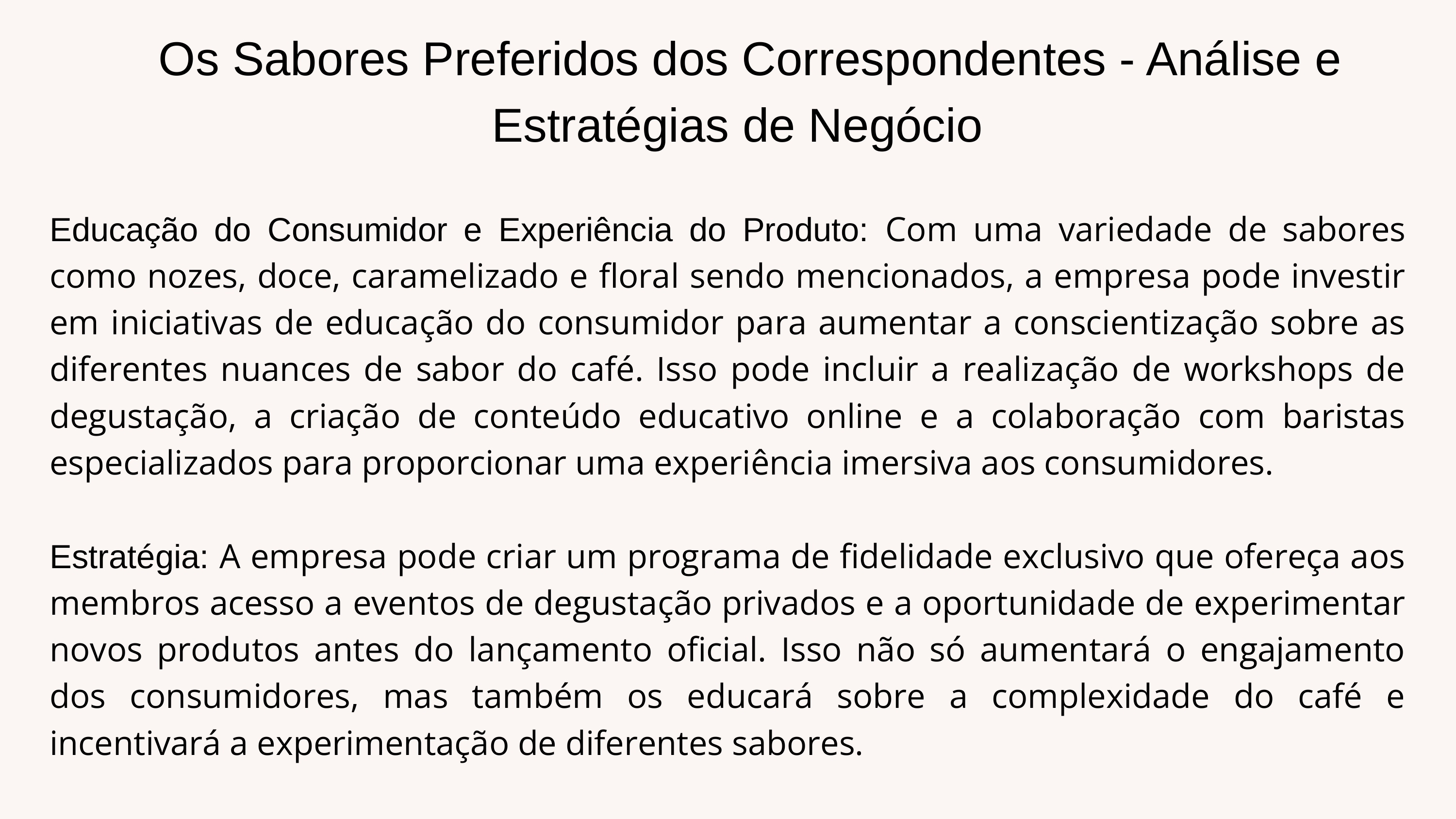

Os Sabores Preferidos dos Correspondentes - Análise e Estratégias de Negócio
Educação do Consumidor e Experiência do Produto: Com uma variedade de sabores como nozes, doce, caramelizado e floral sendo mencionados, a empresa pode investir em iniciativas de educação do consumidor para aumentar a conscientização sobre as diferentes nuances de sabor do café. Isso pode incluir a realização de workshops de degustação, a criação de conteúdo educativo online e a colaboração com baristas especializados para proporcionar uma experiência imersiva aos consumidores.

Estratégia: A empresa pode criar um programa de fidelidade exclusivo que ofereça aos membros acesso a eventos de degustação privados e a oportunidade de experimentar novos produtos antes do lançamento oficial. Isso não só aumentará o engajamento dos consumidores, mas também os educará sobre a complexidade do café e incentivará a experimentação de diferentes sabores.